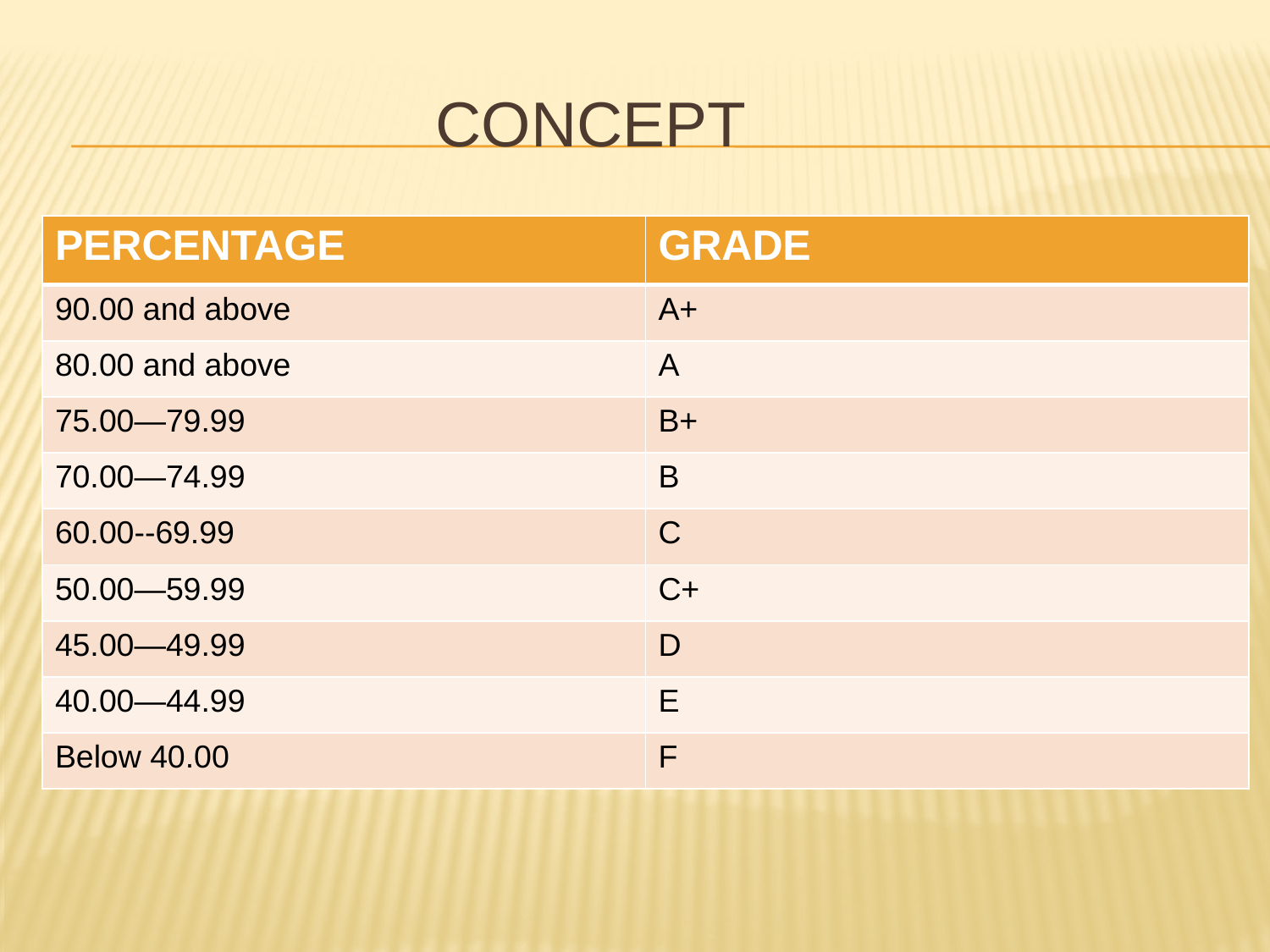

# concept
| PERCENTAGE | GRADE |
| --- | --- |
| 90.00 and above | A+ |
| 80.00 and above | A |
| 75.00—79.99 | B+ |
| 70.00—74.99 | B |
| 60.00--69.99 | C |
| 50.00—59.99 | C+ |
| 45.00—49.99 | D |
| 40.00—44.99 | E |
| Below 40.00 | F |